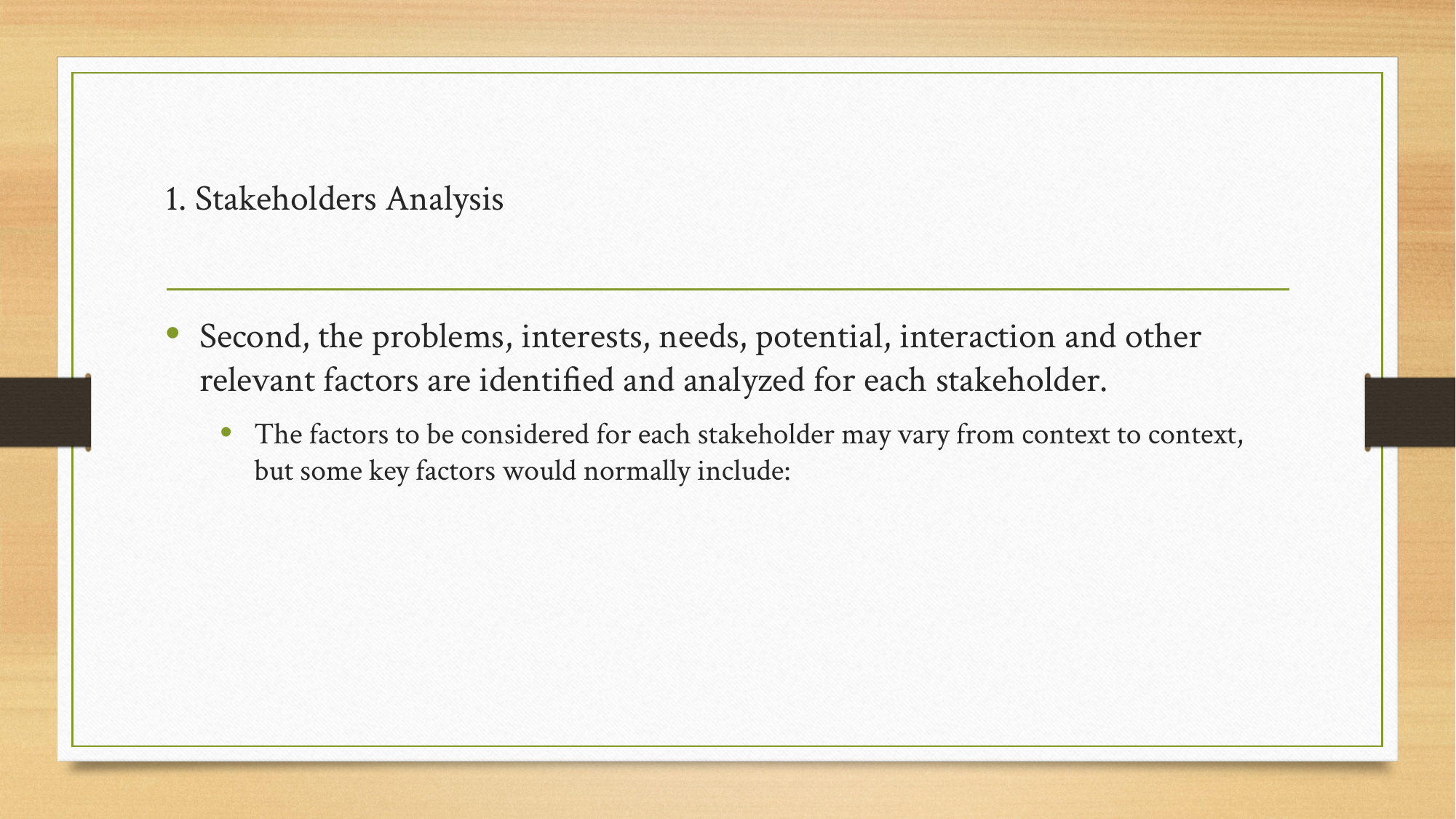

# 1. Stakeholders Analysis
Second, the problems, interests, needs, potential, interaction and other relevant factors are identified and analyzed for each stakeholder.
The factors to be considered for each stakeholder may vary from context to context, but some key factors would normally include: